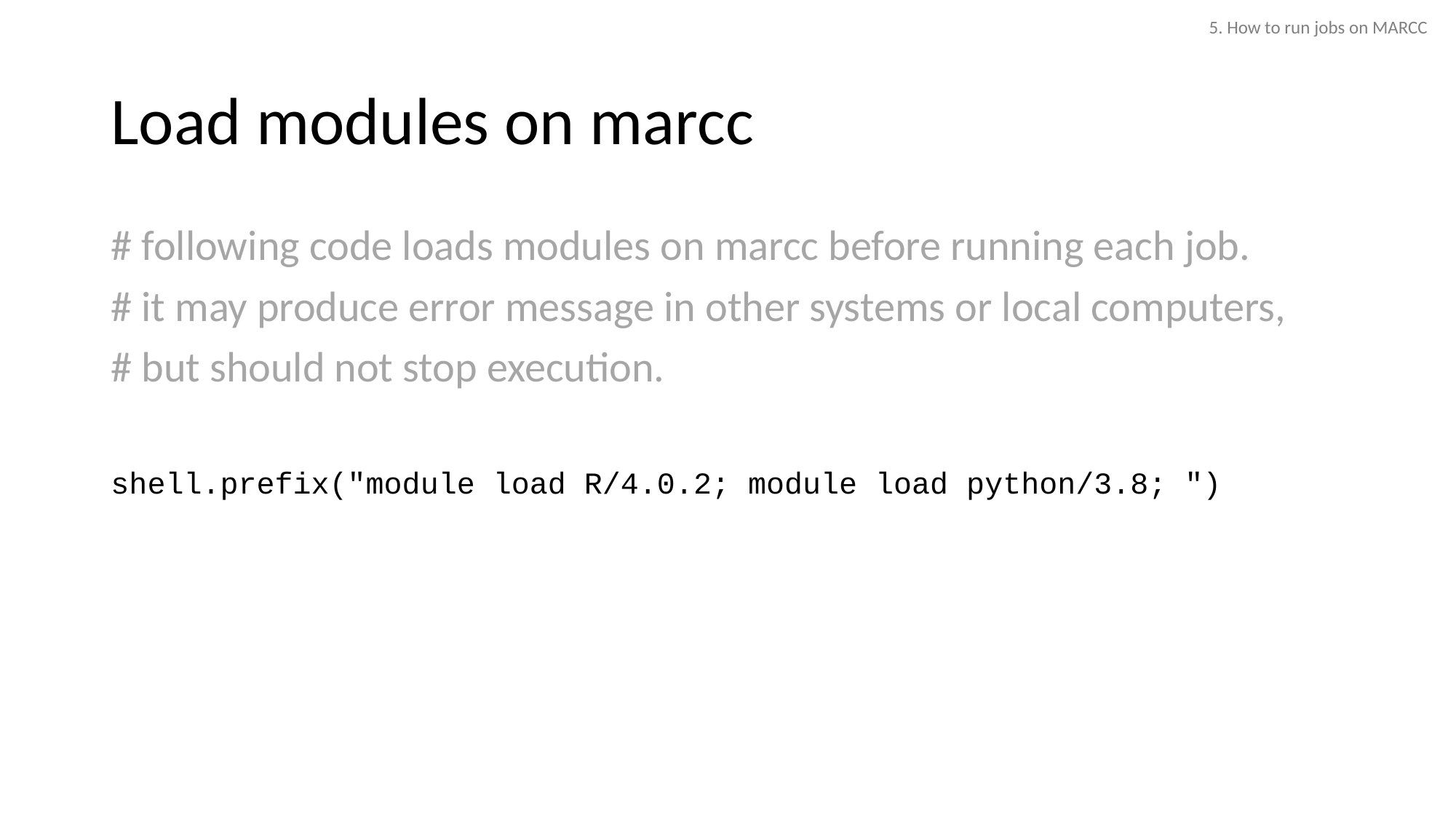

5. How to run jobs on MARCC
# Load modules on marcc
# following code loads modules on marcc before running each job.
# it may produce error message in other systems or local computers,
# but should not stop execution.

shell.prefix("module load R/4.0.2; module load python/3.8; ")